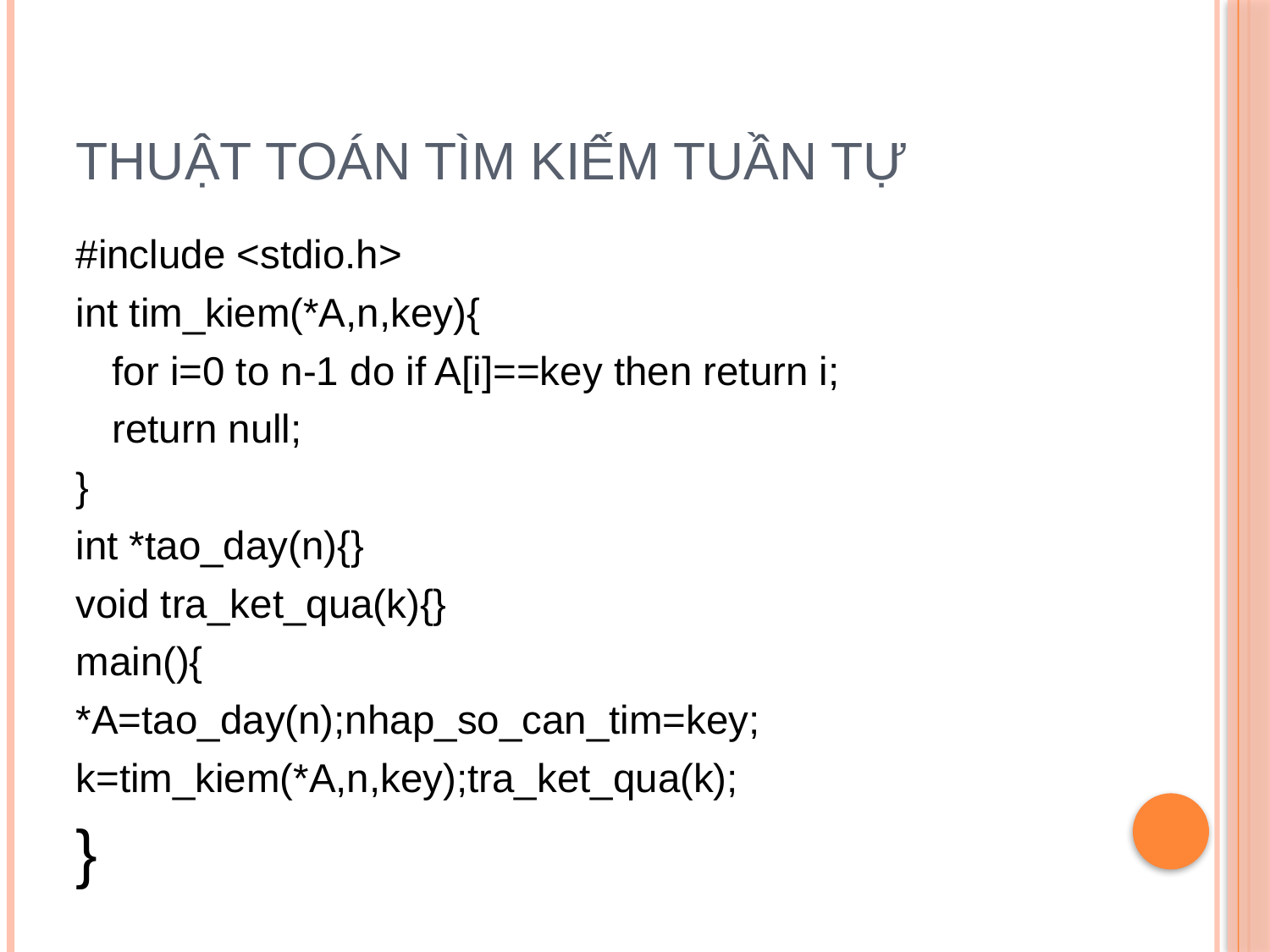

# Thuật toán tìm kiếm tuần tự
#include <stdio.h>
int tim_kiem(*A,n,key){
	for i=0 to n-1 do if A[i]==key then return i;
	return null;
}
int *tao_day(n){}
void tra_ket_qua(k){}
main(){
*A=tao_day(n);nhap_so_can_tim=key;
k=tim_kiem(*A,n,key);tra_ket_qua(k);
}